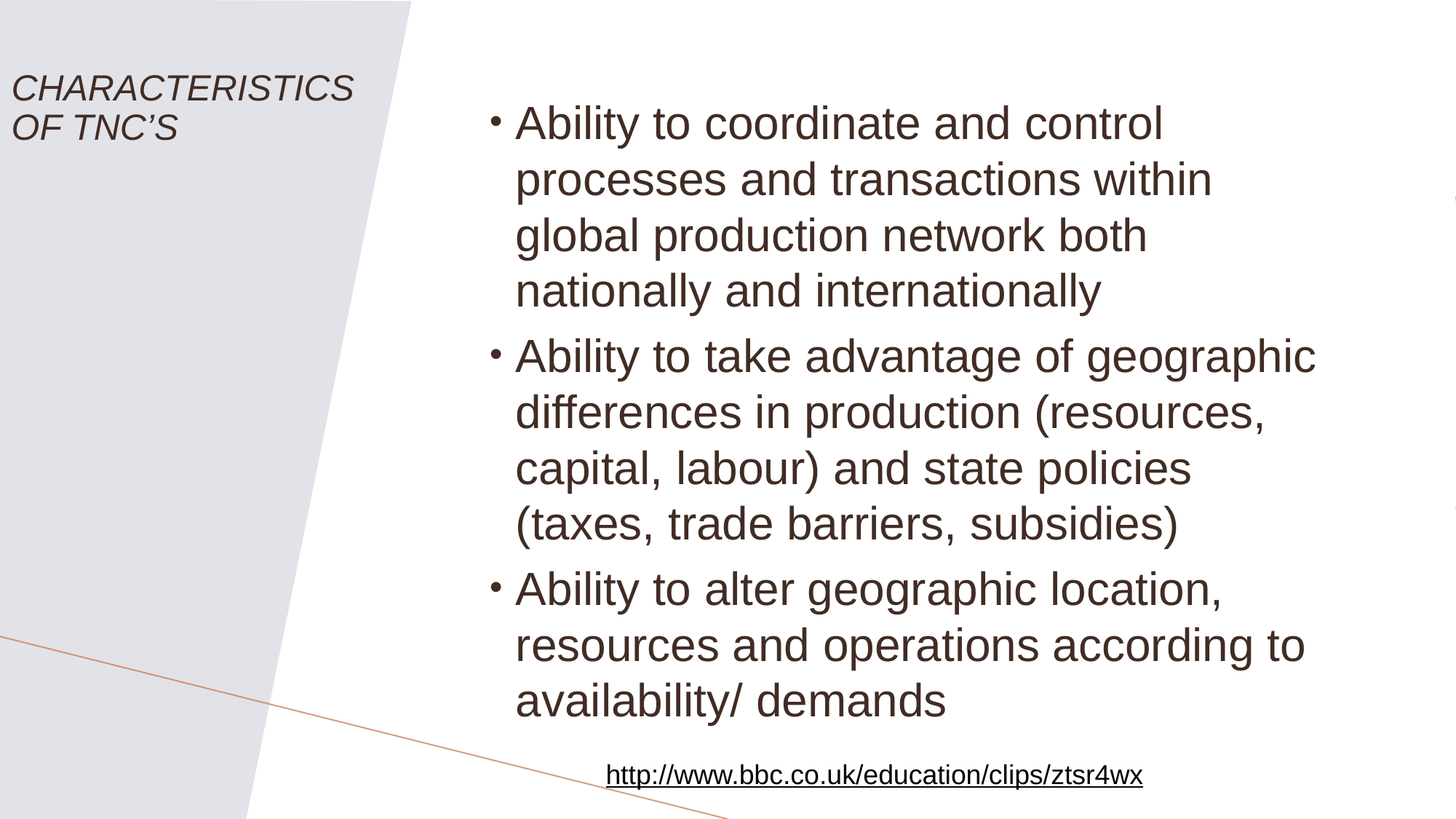

Characteristics of TNC’s
Ability to coordinate and control processes and transactions within global production network both nationally and internationally
Ability to take advantage of geographic differences in production (resources, capital, labour) and state policies (taxes, trade barriers, subsidies)
Ability to alter geographic location, resources and operations according to availability/ demands
http://www.bbc.co.uk/education/clips/ztsr4wx